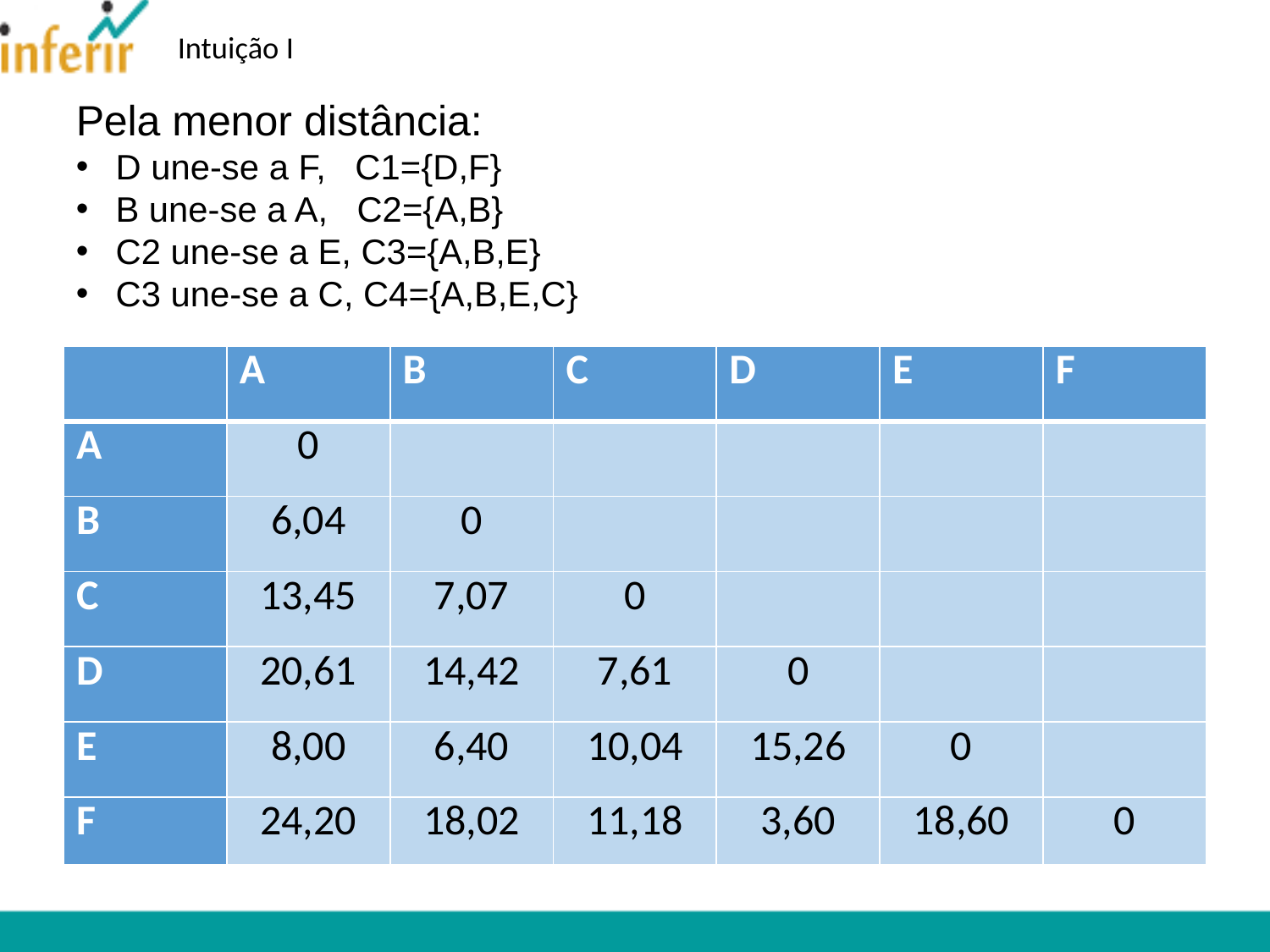

# Intuição I
Pela menor distância:
D une-se a F,   C1={D,F}
B une-se a A,   C2={A,B}
C2 une-se a E, C3={A,B,E}
C3 une-se a C, C4={A,B,E,C}

|  | A | B | C | D | E | F |
| --- | --- | --- | --- | --- | --- | --- |
| A | 0 |  |  |  |  |  |
| B | 6,04 | 0 |  |  |  |  |
| C | 13,45 | 7,07 | 0 |  |  |  |
| D | 20,61 | 14,42 | 7,61 | 0 |  |  |
| E | 8,00 | 6,40 | 10,04 | 15,26 | 0 |  |
| F | 24,20 | 18,02 | 11,18 | 3,60 | 18,60 | 0 |